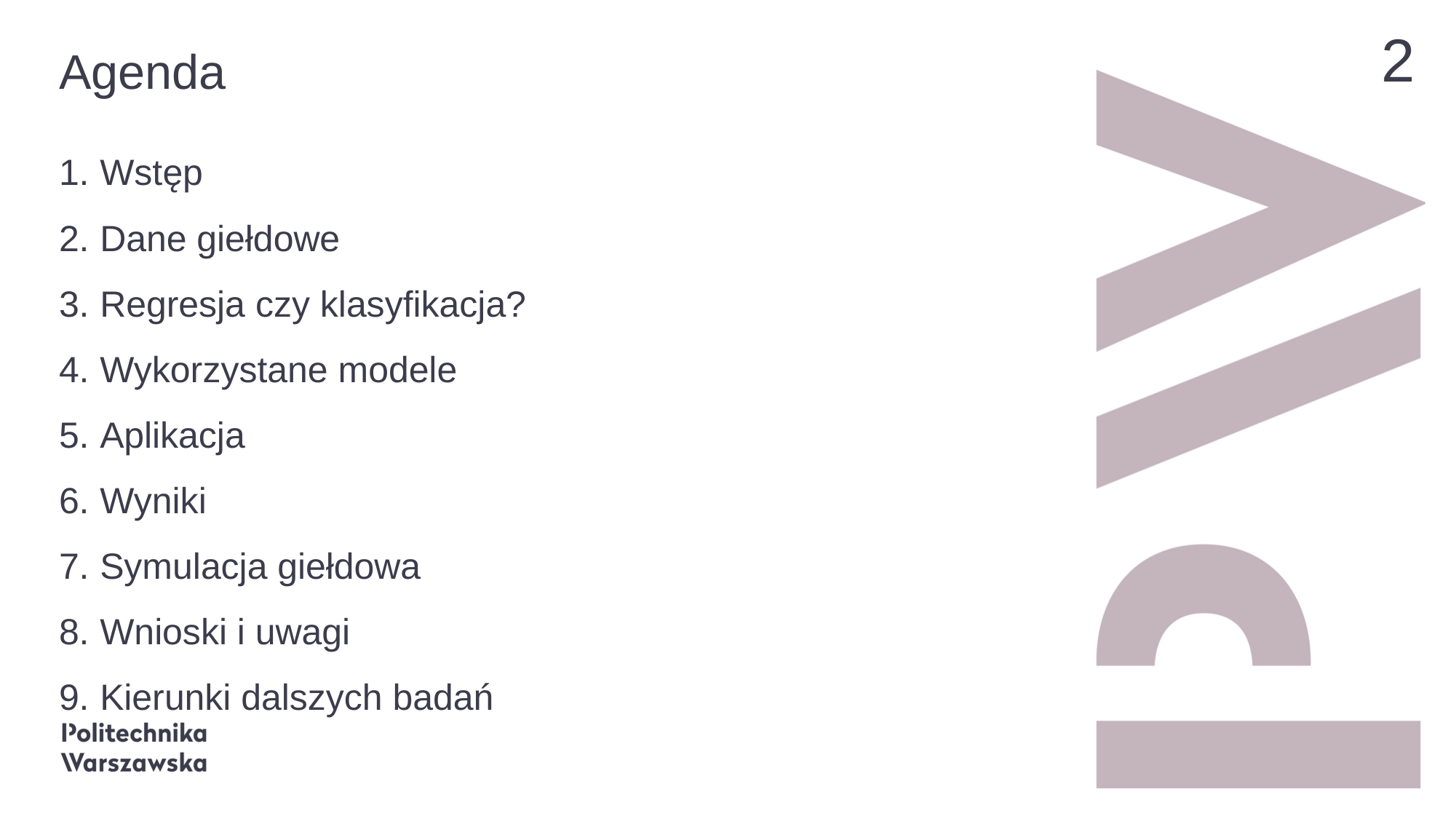

Agenda
2
Wstęp
Dane giełdowe
Regresja czy klasyfikacja?
Wykorzystane modele
Aplikacja
Wyniki
Symulacja giełdowa
Wnioski i uwagi
Kierunki dalszych badań